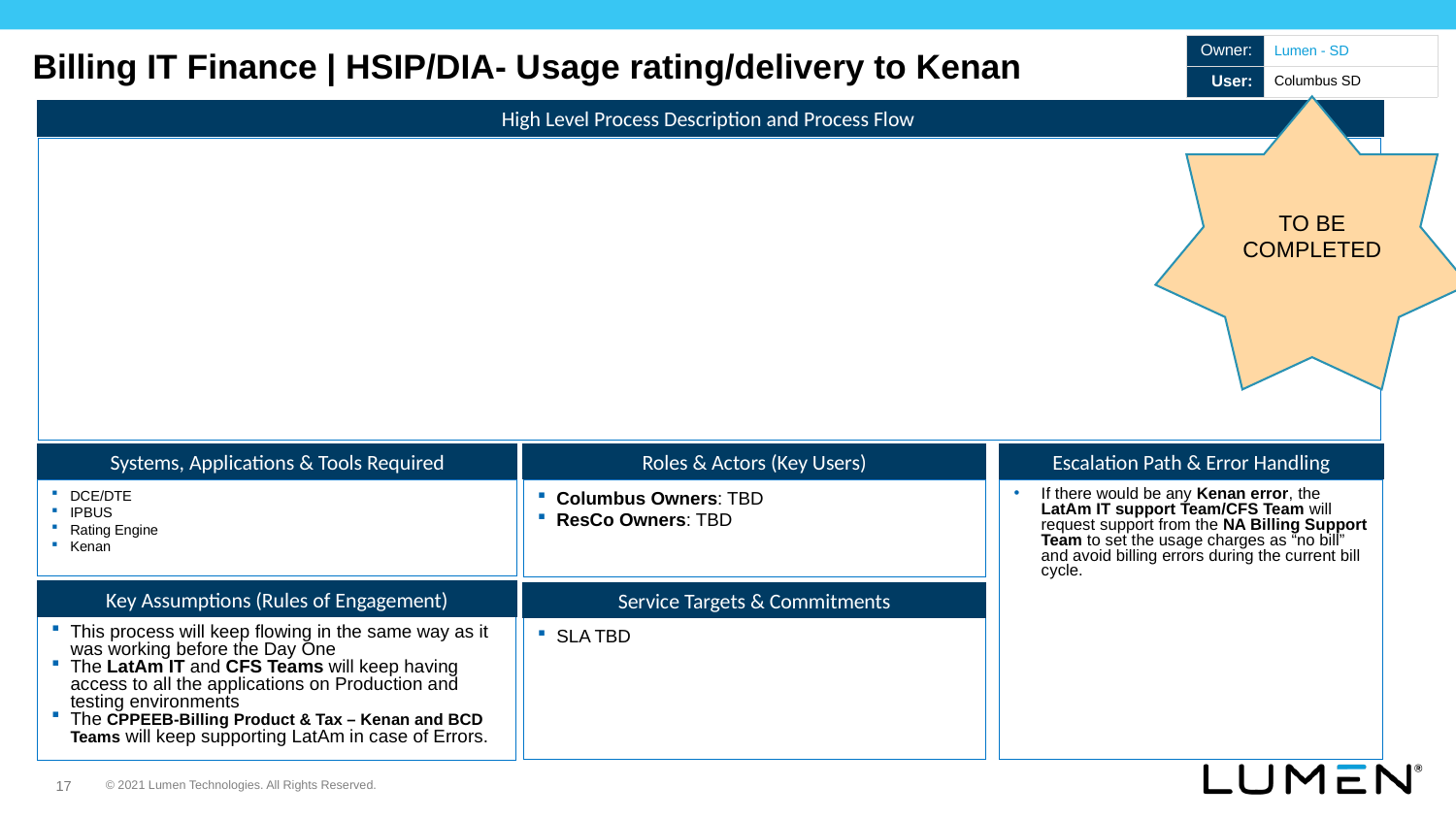

| Owner: | Lumen - SD |
| --- | --- |
| User: | Columbus SD |
Billing IT Finance | HSIP/DIA- Usage rating/delivery to Kenan

TO BE COMPLETED
High Level Process Description and Process Flow

DCE/DTE->IPBUS->Rating Engine->Kenan
Roles & Actors (Key Users)
Systems, Applications & Tools Required
Escalation Path & Error Handling
DCE/DTE
IPBUS
Rating Engine
Kenan

If there would be any Kenan error, the LatAm IT support Team/CFS Team will request support from the NA Billing Support Team to set the usage charges as “no bill” and avoid billing errors during the current bill cycle.

Columbus Owners: TBD
ResCo Owners: TBD
Key Assumptions (Rules of Engagement)
Service Targets & Commitments
This process will keep flowing in the same way as it was working before the Day One
The LatAm IT and CFS Teams will keep having access to all the applications on Production and testing environments
The CPPEEB-Billing Product & Tax – Kenan and BCD Teams will keep supporting LatAm in case of Errors.
SLA TBD

17